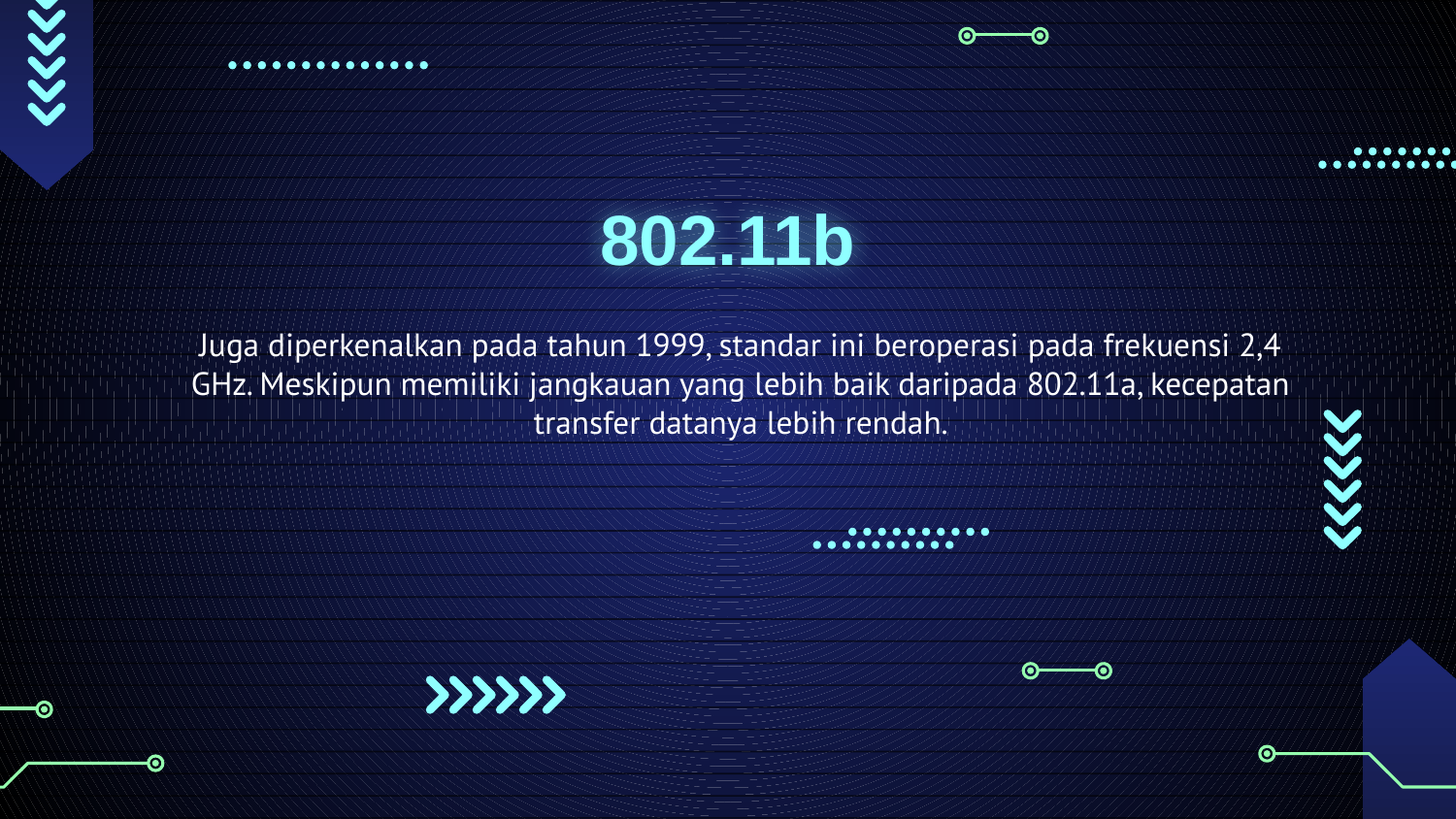

# 802.11b
Juga diperkenalkan pada tahun 1999, standar ini beroperasi pada frekuensi 2,4 GHz. Meskipun memiliki jangkauan yang lebih baik daripada 802.11a, kecepatan transfer datanya lebih rendah.